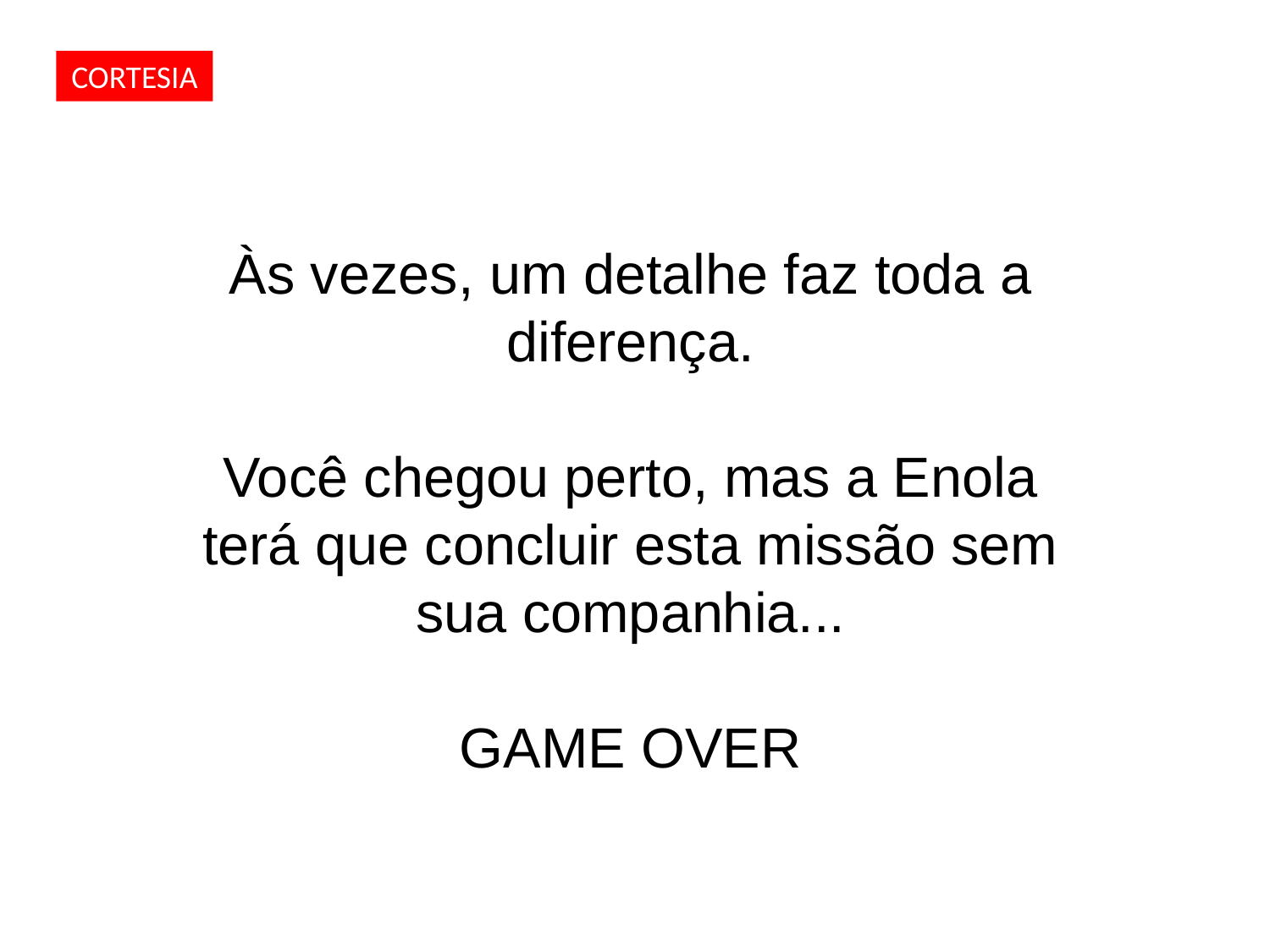

CORTESIA
Às vezes, um detalhe faz toda a diferença.
Você chegou perto, mas a Enola terá que concluir esta missão sem sua companhia...

GAME OVER